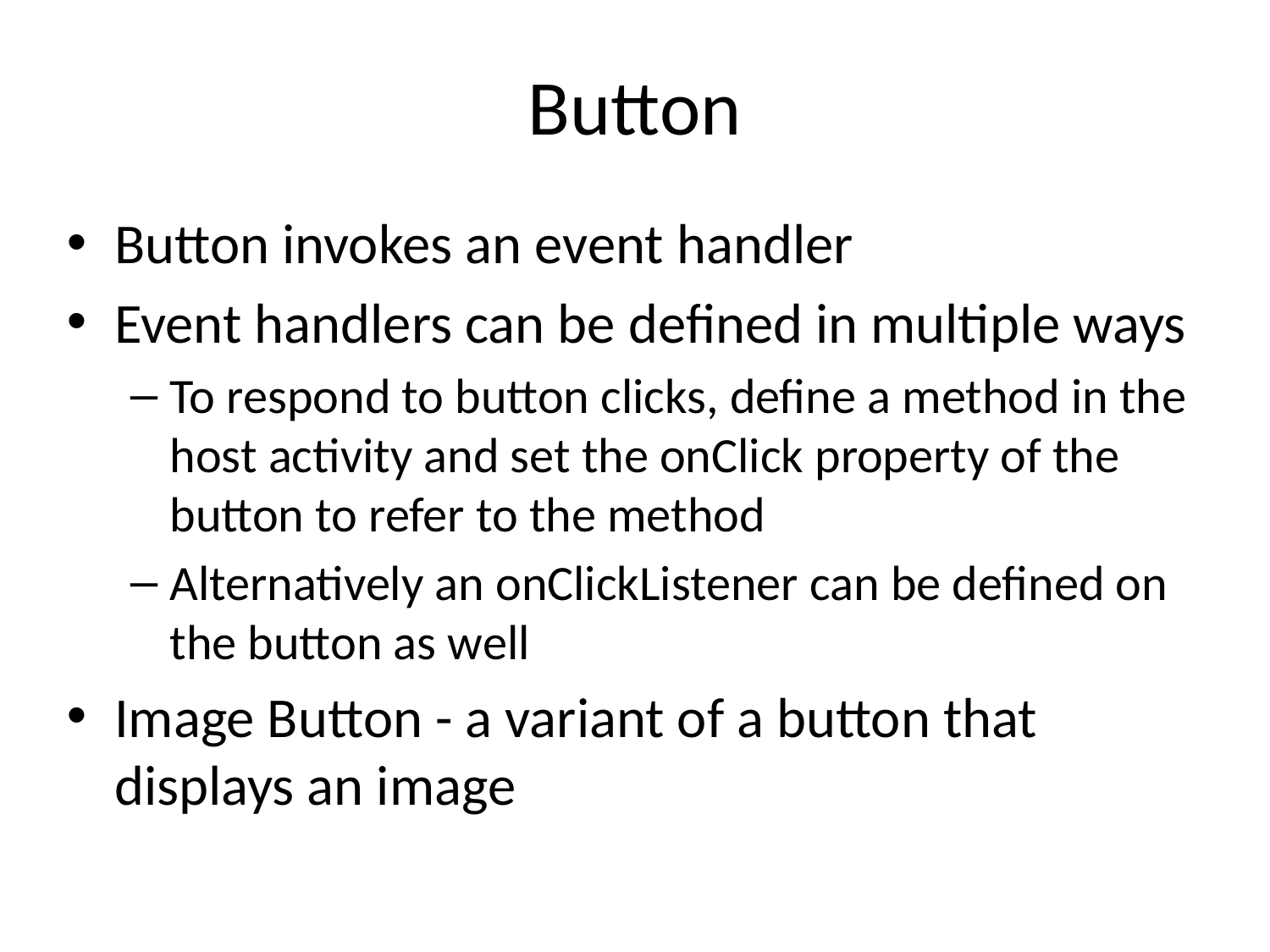

# Button
Button invokes an event handler
Event handlers can be defined in multiple ways
To respond to button clicks, define a method in the host activity and set the onClick property of the button to refer to the method
Alternatively an onClickListener can be defined on the button as well
Image Button - a variant of a button that displays an image